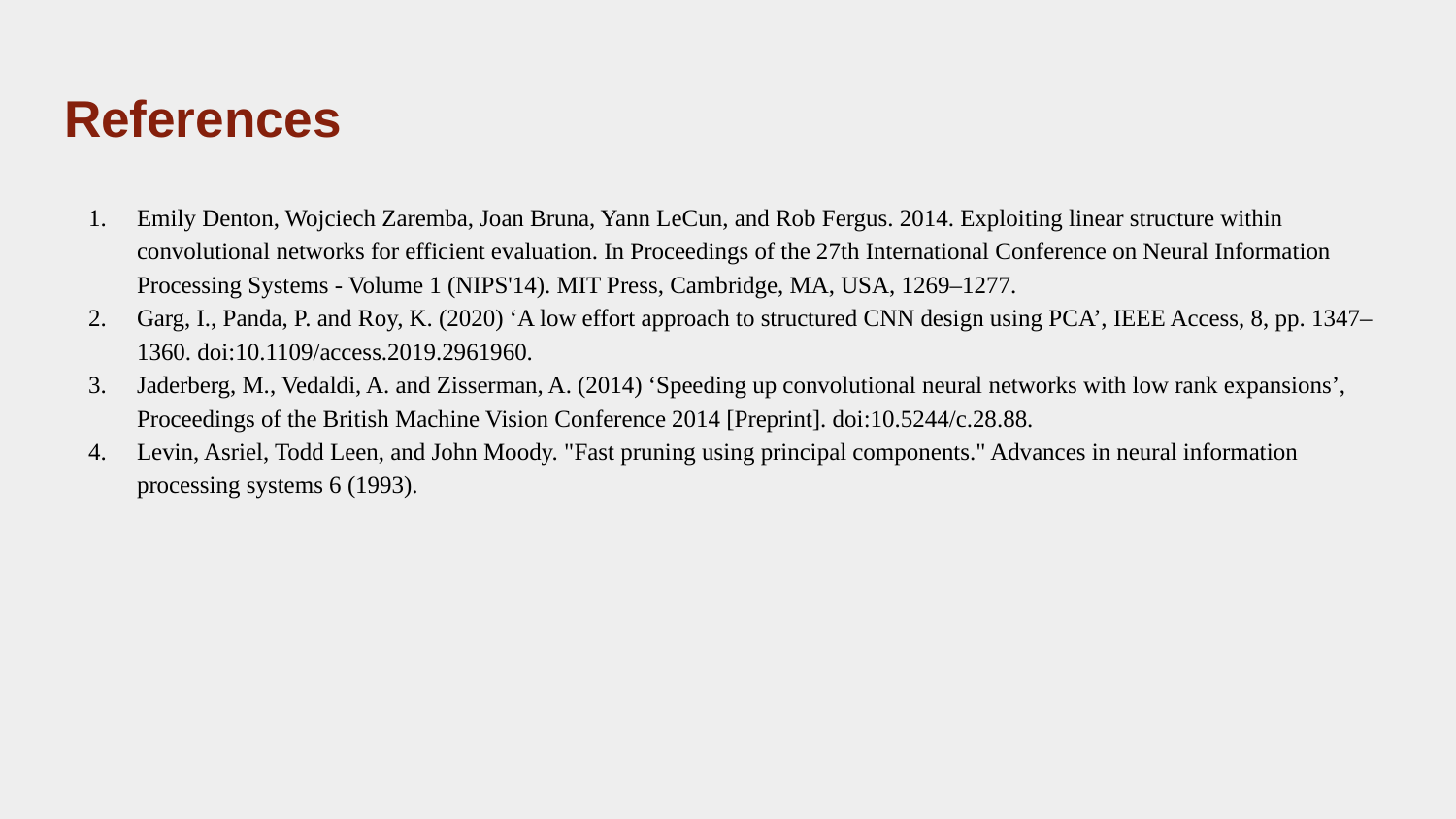

# References
Emily Denton, Wojciech Zaremba, Joan Bruna, Yann LeCun, and Rob Fergus. 2014. Exploiting linear structure within convolutional networks for efficient evaluation. In Proceedings of the 27th International Conference on Neural Information Processing Systems - Volume 1 (NIPS'14). MIT Press, Cambridge, MA, USA, 1269–1277.
Garg, I., Panda, P. and Roy, K. (2020) ‘A low effort approach to structured CNN design using PCA’, IEEE Access, 8, pp. 1347–1360. doi:10.1109/access.2019.2961960.
Jaderberg, M., Vedaldi, A. and Zisserman, A. (2014) ‘Speeding up convolutional neural networks with low rank expansions’, Proceedings of the British Machine Vision Conference 2014 [Preprint]. doi:10.5244/c.28.88.
Levin, Asriel, Todd Leen, and John Moody. "Fast pruning using principal components." Advances in neural information processing systems 6 (1993).